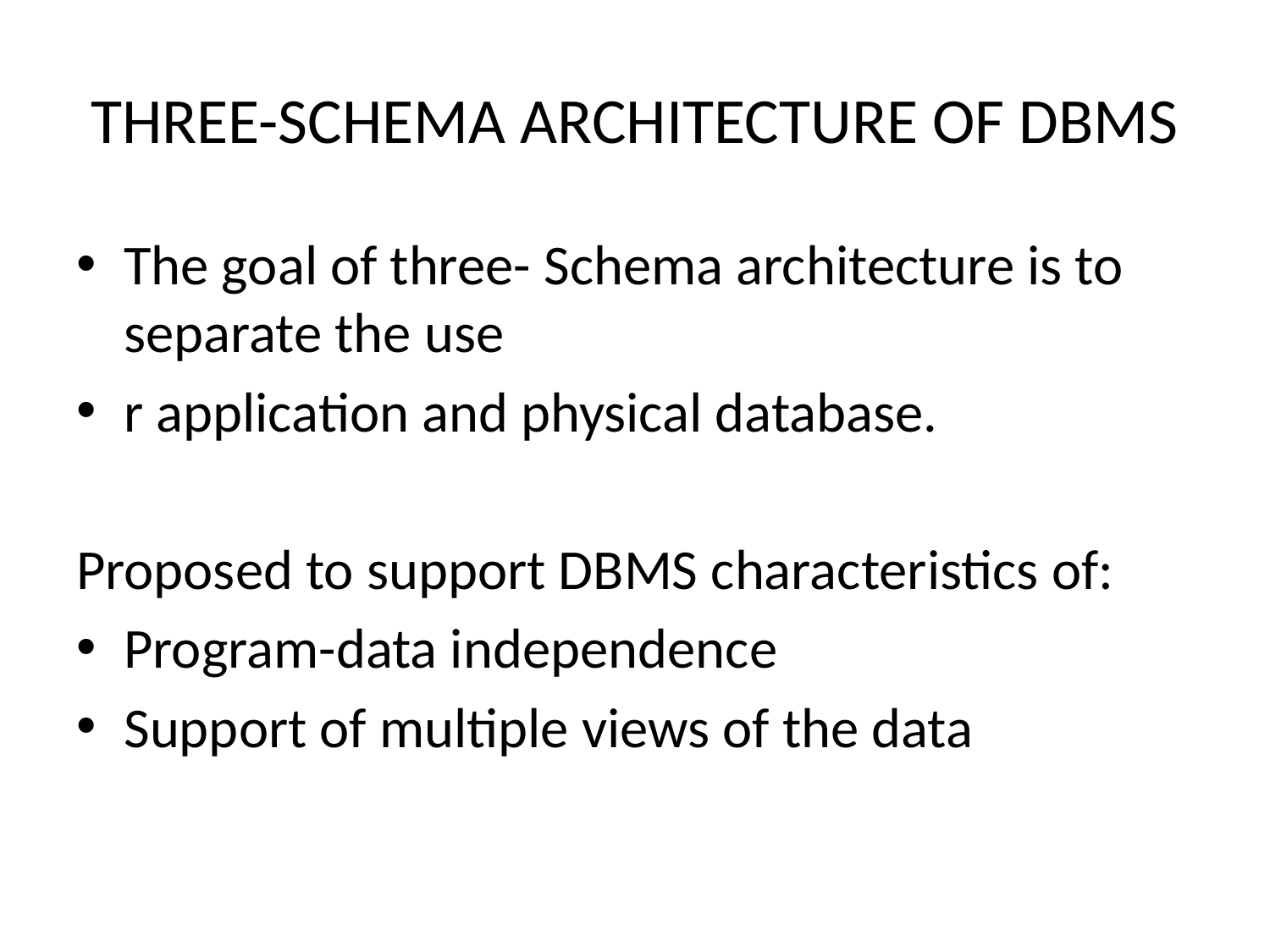

# THREE-SCHEMA ARCHITECTURE OF DBMS
The goal of three- Schema architecture is to separate the use
r application and physical database.

Proposed to support DBMS characteristics of:
Program-data independence
Support of multiple views of the data